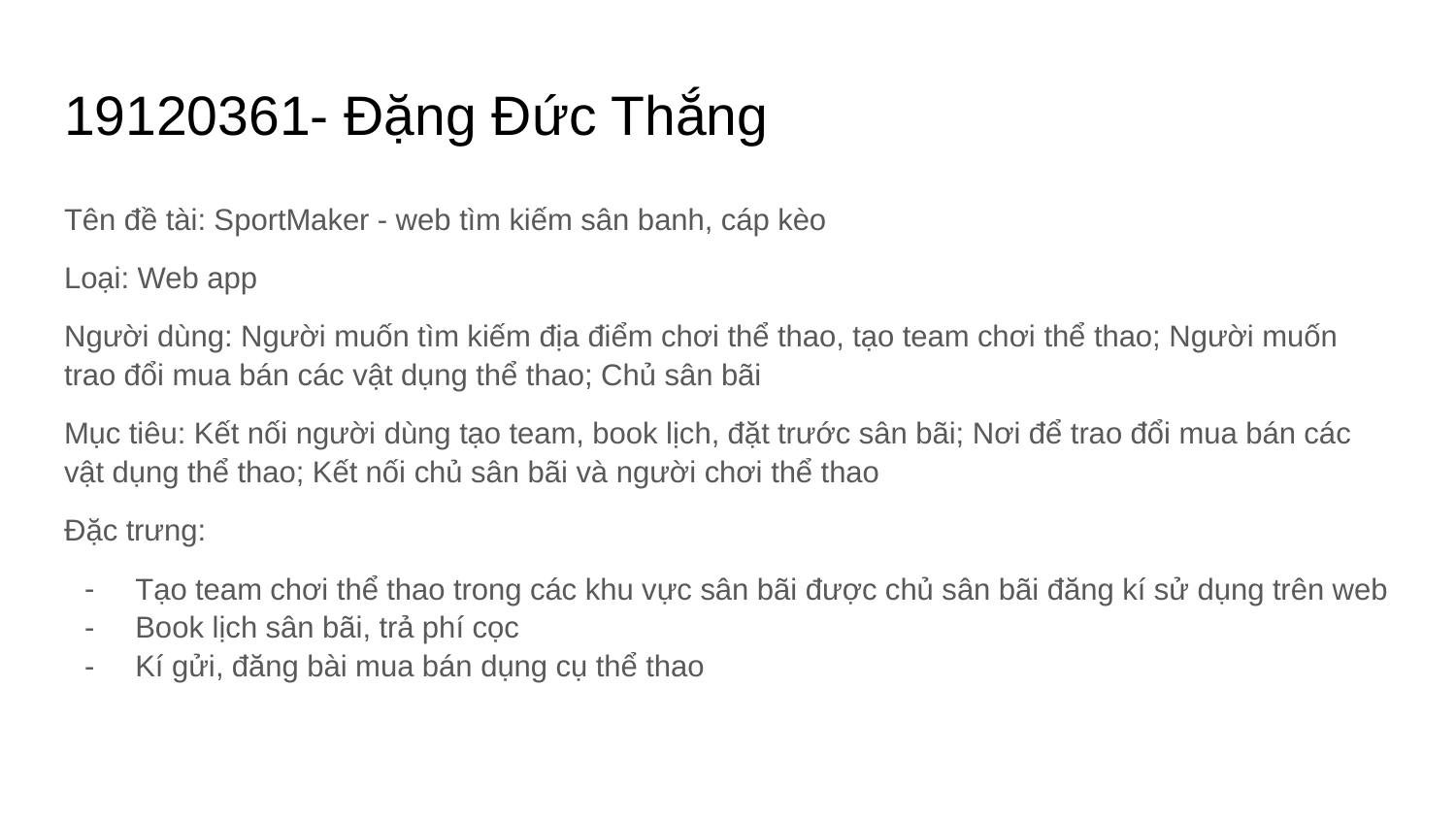

# 19120361- Đặng Đức Thắng
Tên đề tài: SportMaker - web tìm kiếm sân banh, cáp kèo
Loại: Web app
Người dùng: Người muốn tìm kiếm địa điểm chơi thể thao, tạo team chơi thể thao; Người muốn trao đổi mua bán các vật dụng thể thao; Chủ sân bãi
Mục tiêu: Kết nối người dùng tạo team, book lịch, đặt trước sân bãi; Nơi để trao đổi mua bán các vật dụng thể thao; Kết nối chủ sân bãi và người chơi thể thao
Đặc trưng:
Tạo team chơi thể thao trong các khu vực sân bãi được chủ sân bãi đăng kí sử dụng trên web
Book lịch sân bãi, trả phí cọc
Kí gửi, đăng bài mua bán dụng cụ thể thao